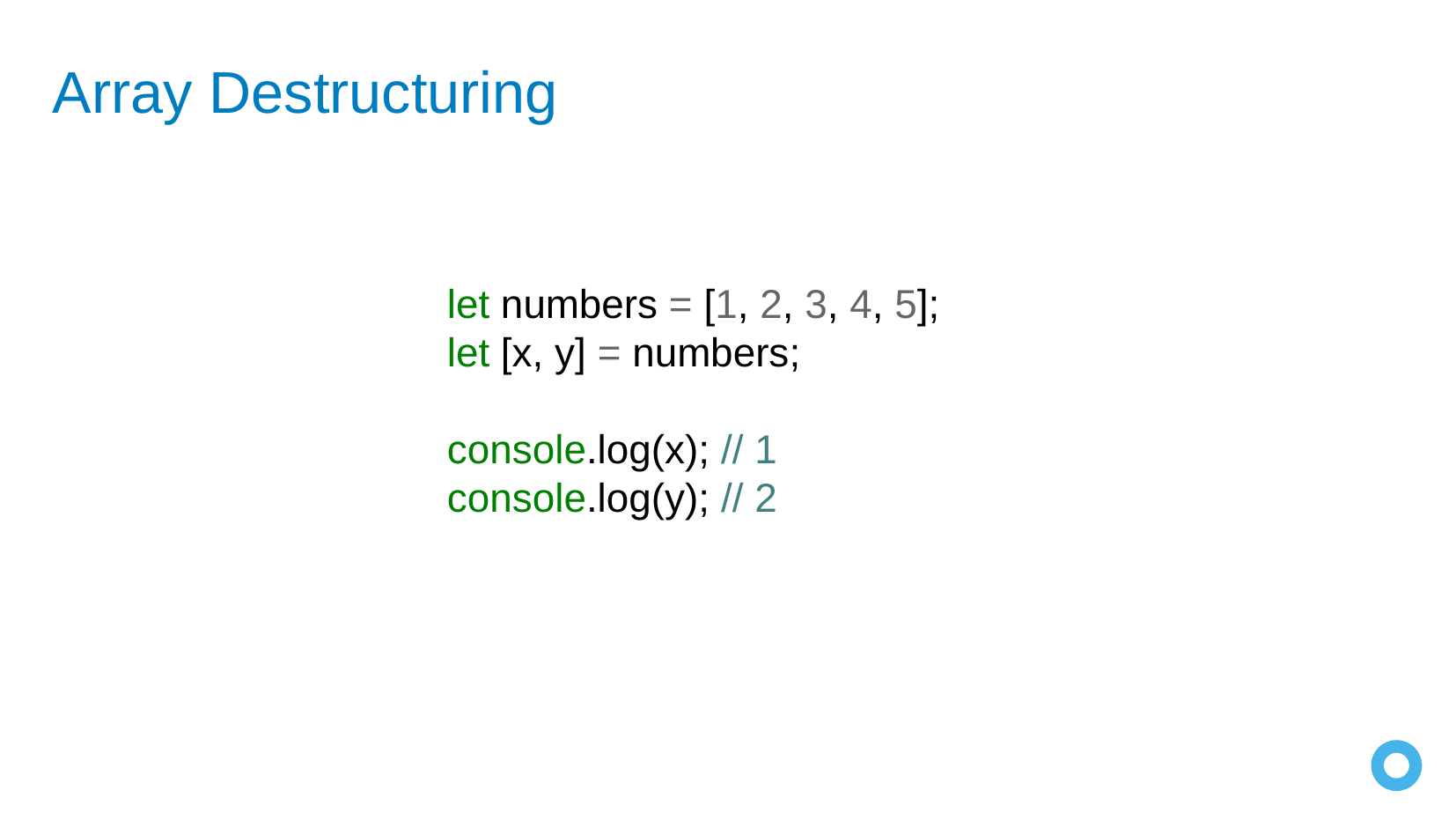

Array Destructuring
let numbers = [1, 2, 3, 4, 5];
let [x, y] = numbers;

console.log(x); // 1
console.log(y); // 2